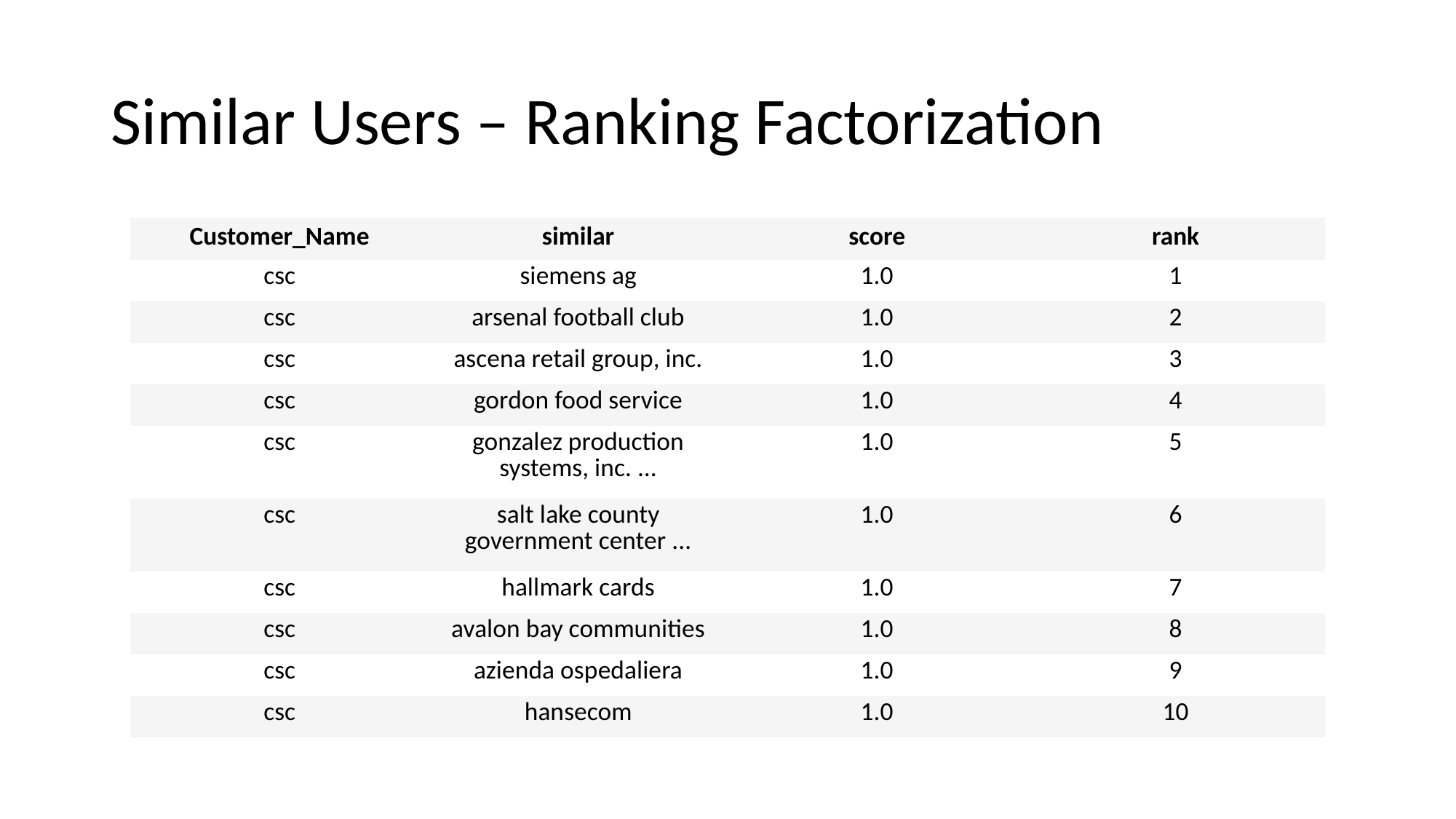

# Similar Users – Ranking Factorization
| Customer\_Name | similar | score | rank |
| --- | --- | --- | --- |
| csc | siemens ag | 1.0 | 1 |
| csc | arsenal football club | 1.0 | 2 |
| csc | ascena retail group, inc. | 1.0 | 3 |
| csc | gordon food service | 1.0 | 4 |
| csc | gonzalez production systems, inc. ... | 1.0 | 5 |
| csc | salt lake county government center ... | 1.0 | 6 |
| csc | hallmark cards | 1.0 | 7 |
| csc | avalon bay communities | 1.0 | 8 |
| csc | azienda ospedaliera | 1.0 | 9 |
| csc | hansecom | 1.0 | 10 |